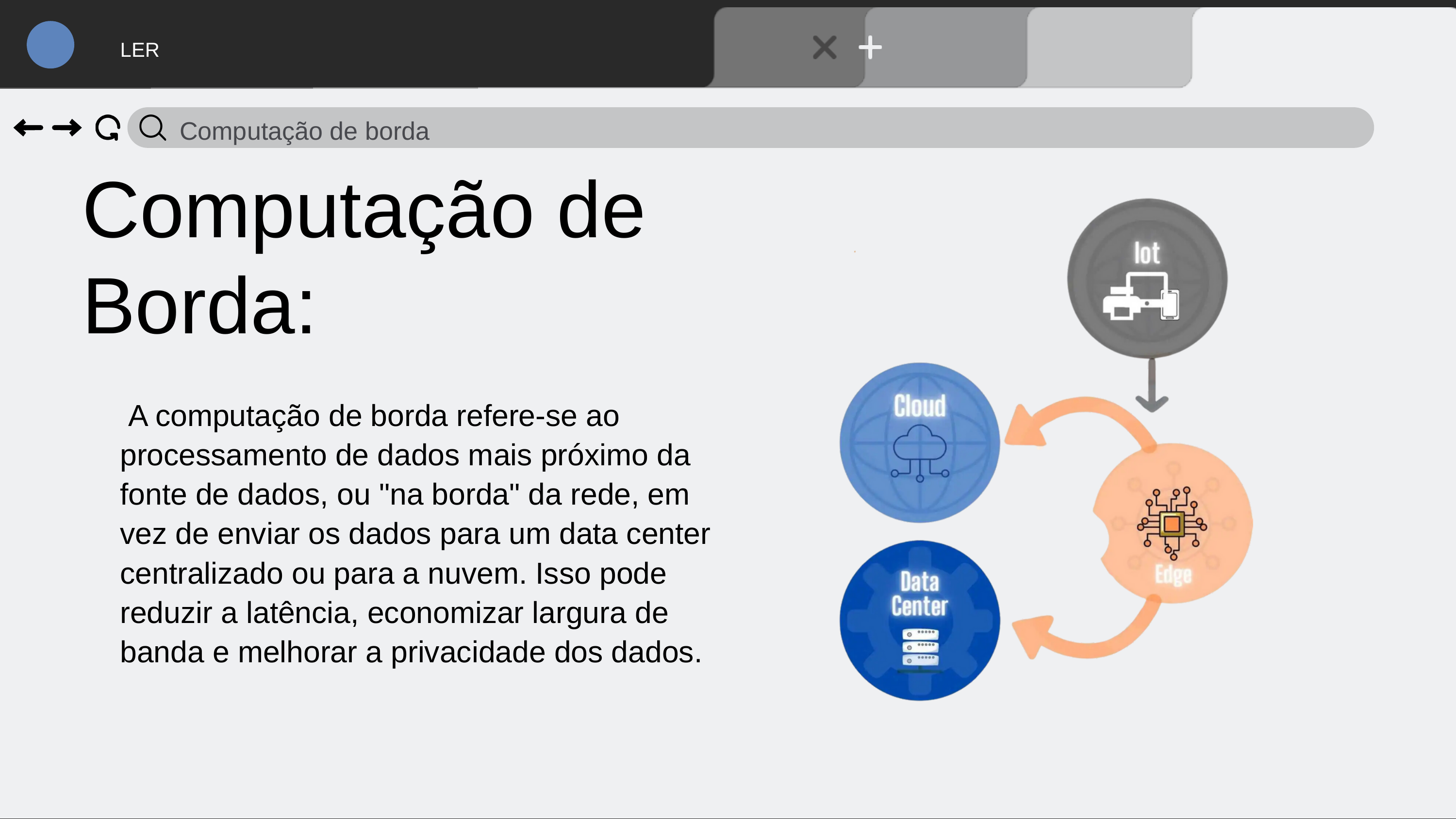

LER

Computação de borda

Computação de Borda:
 A computação de borda refere-se ao processamento de dados mais próximo da fonte de dados, ou "na borda" da rede, em vez de enviar os dados para um data center centralizado ou para a nuvem. Isso pode reduzir a latência, economizar largura de banda e melhorar a privacidade dos dados.